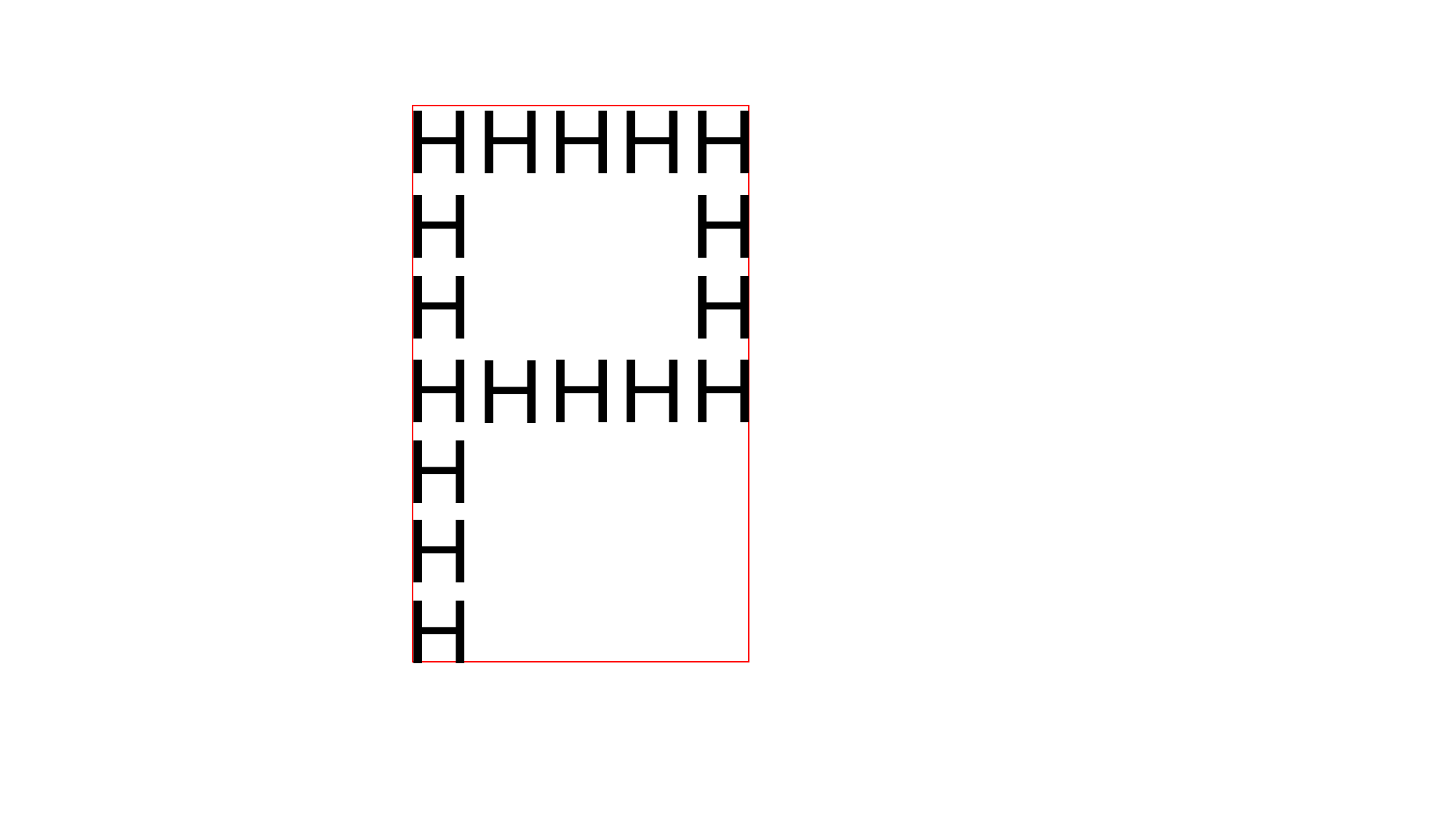

H
H
H
H
H

H
H
H
H
H
H
H
H
H
H
H
H